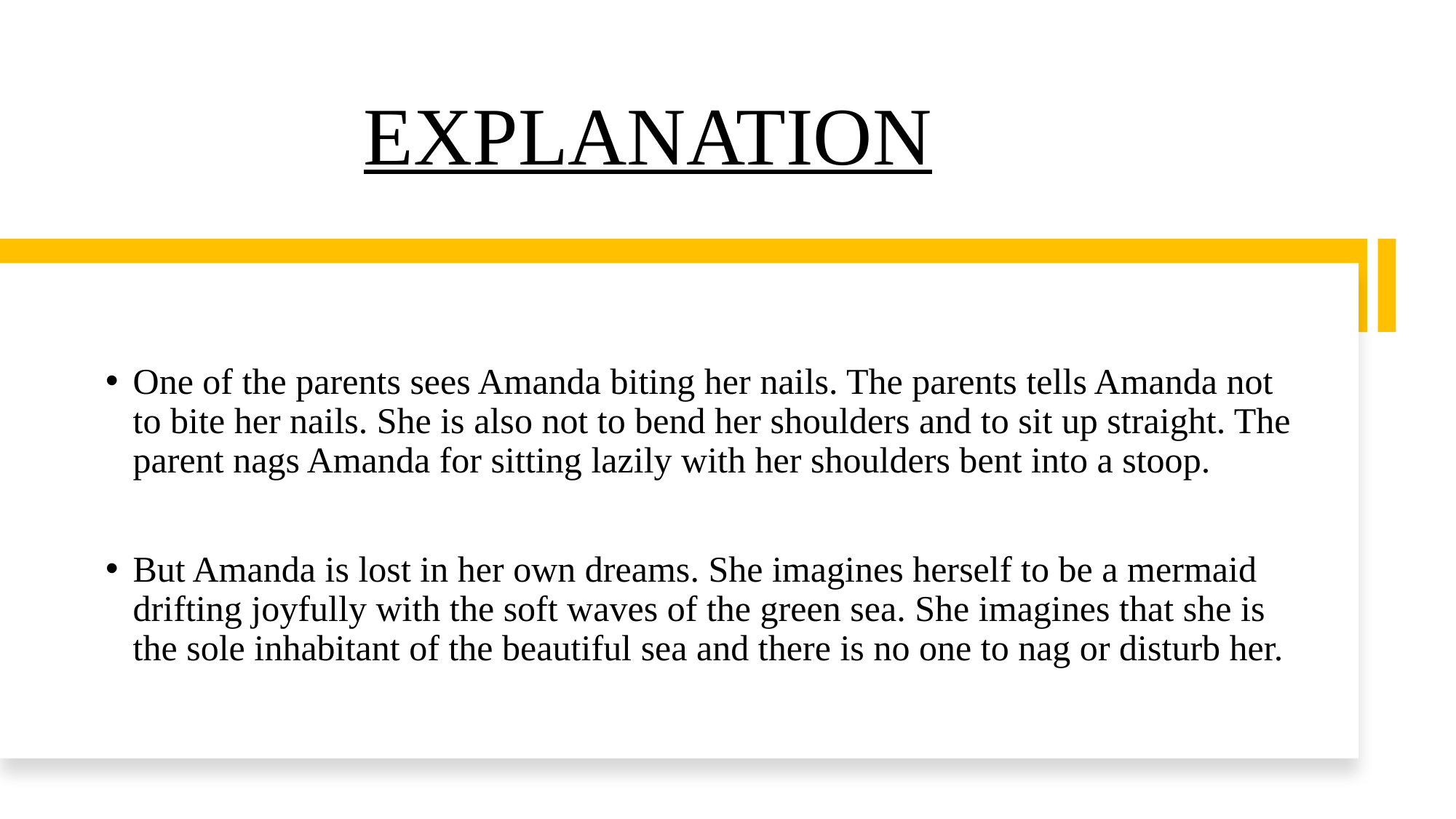

# EXPLANATION

One of the parents sees Amanda biting her nails. The parents tells Amanda not to bite her nails. She is also not to bend her shoulders and to sit up straight. The parent nags Amanda for sitting lazily with her shoulders bent into a stoop.

But Amanda is lost in her own dreams. She imagines herself to be a mermaid drifting joyfully with the soft waves of the green sea. She imagines that she is the sole inhabitant of the beautiful sea and there is no one to nag or disturb her.